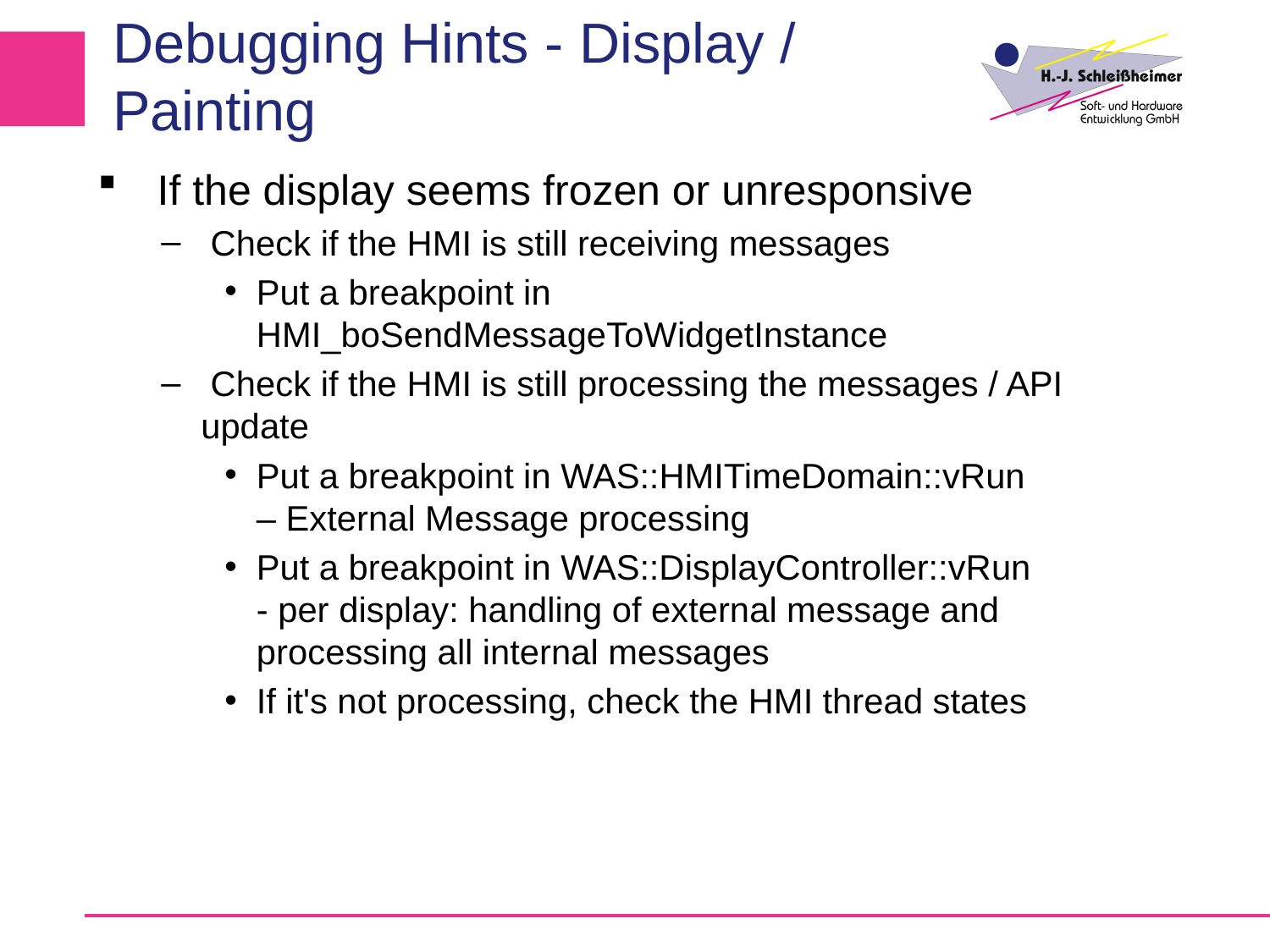

# Debugging Hints - Display / Painting
 If the display seems frozen or unresponsive
 Check if the HMI is still receiving messages
Put a breakpoint in HMI_boSendMessageToWidgetInstance
 Check if the HMI is still processing the messages / API update
Put a breakpoint in WAS::HMITimeDomain::vRun
– External Message processing
Put a breakpoint in WAS::DisplayController::vRun
- per display: handling of external message and processing all internal messages
If it's not processing, check the HMI thread states